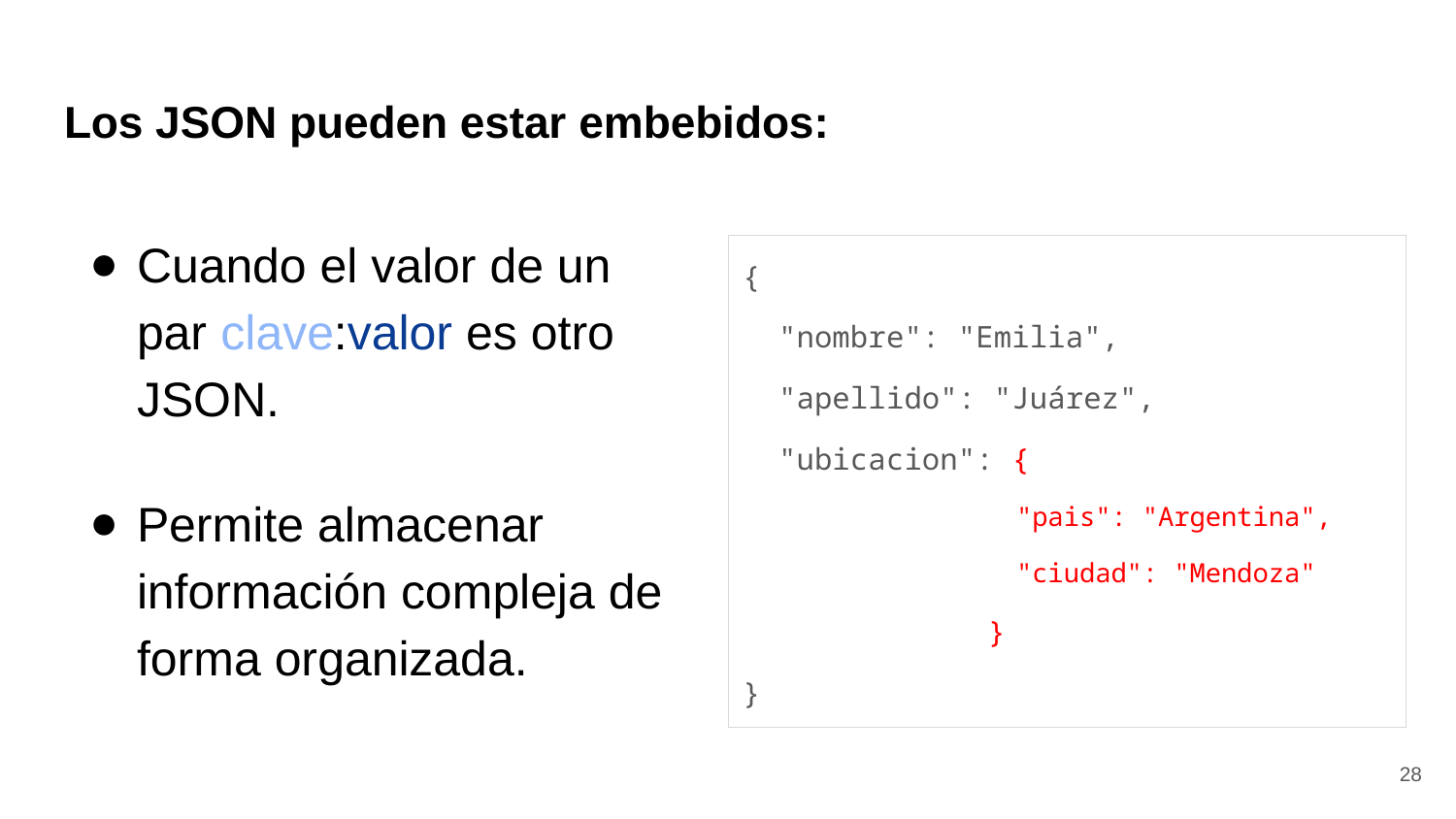

# Los JSON pueden estar embebidos:

Cuando el valor de un par clave:valor es otro JSON.
Permite almacenar información compleja de forma organizada.
{
  "nombre": "Emilia",
  "apellido": "Juárez",
  "ubicacion": {
    "pais": "Argentina",
    "ciudad": "Mendoza"
  	       }
}
28